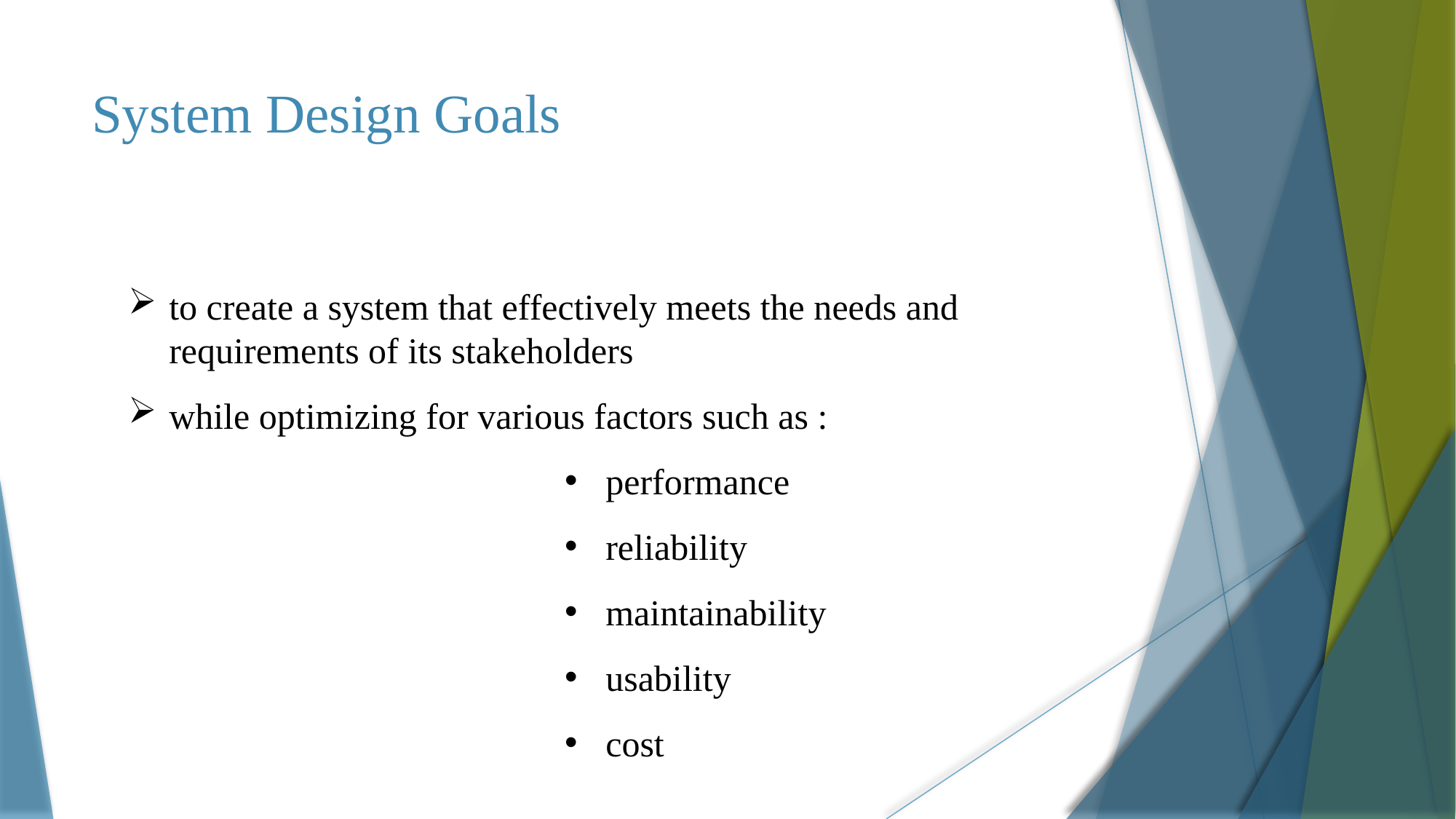

# System Design Goals
to create a system that effectively meets the needs and requirements of its stakeholders
while optimizing for various factors such as :
performance
reliability
maintainability
usability
cost